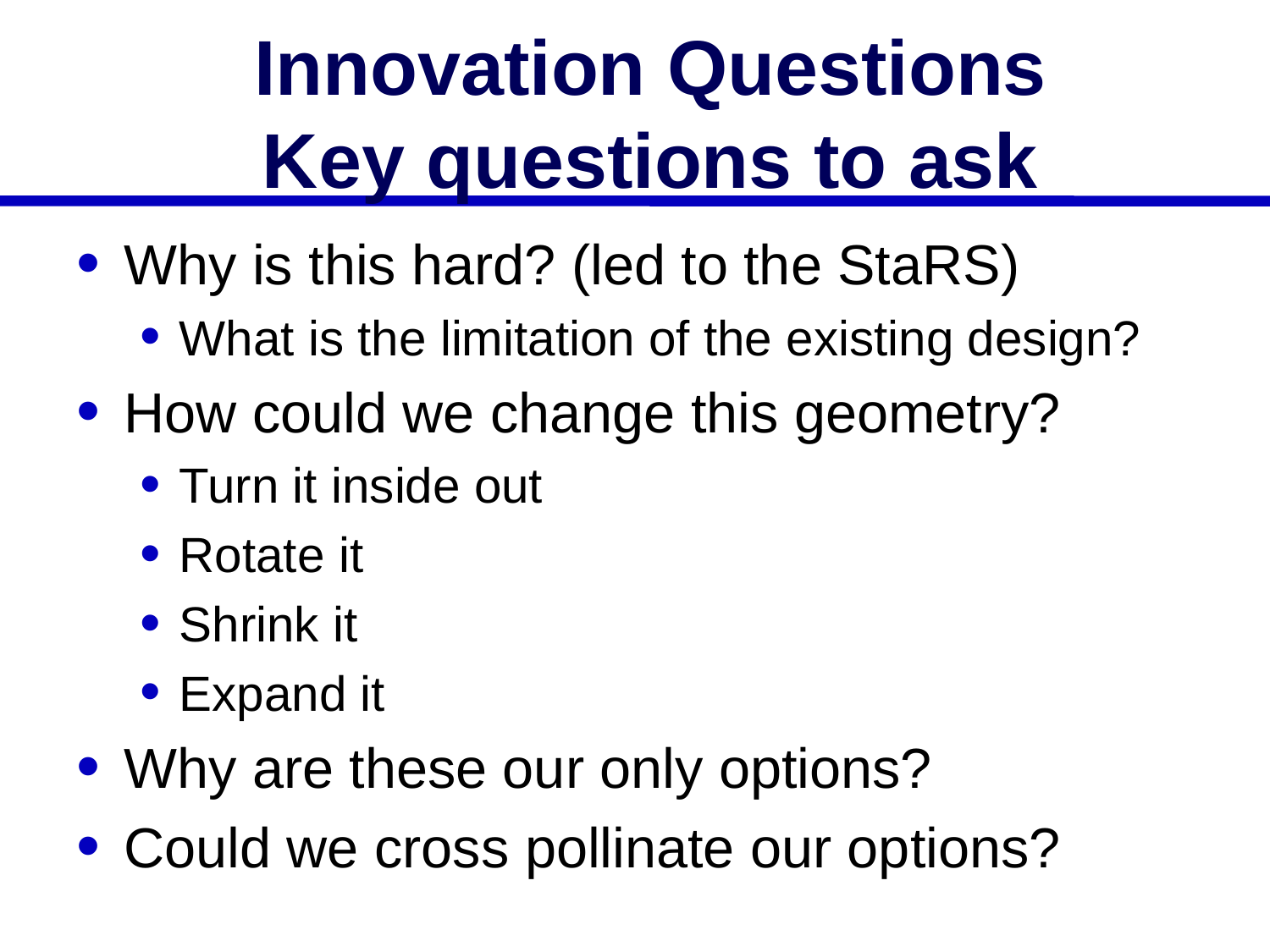

# Innovation Questions Key questions to ask
Why is this hard? (led to the StaRS)
What is the limitation of the existing design?
How could we change this geometry?
Turn it inside out
Rotate it
Shrink it
Expand it
Why are these our only options?
Could we cross pollinate our options?